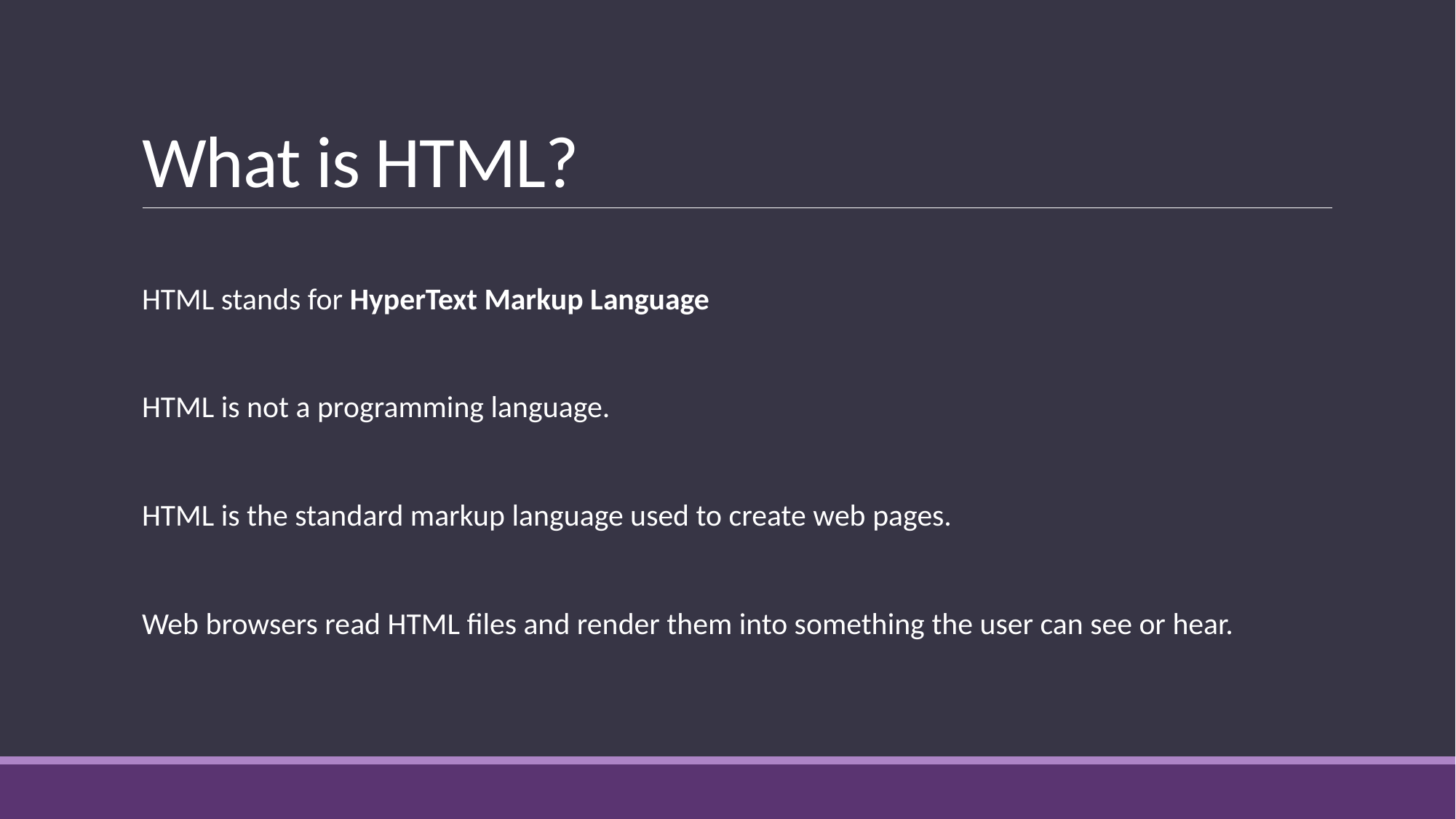

# What is HTML?

HTML stands for HyperText Markup Language

HTML is not a programming language.

HTML is the standard markup language used to create web pages.

Web browsers read HTML files and render them into something the user can see or hear.